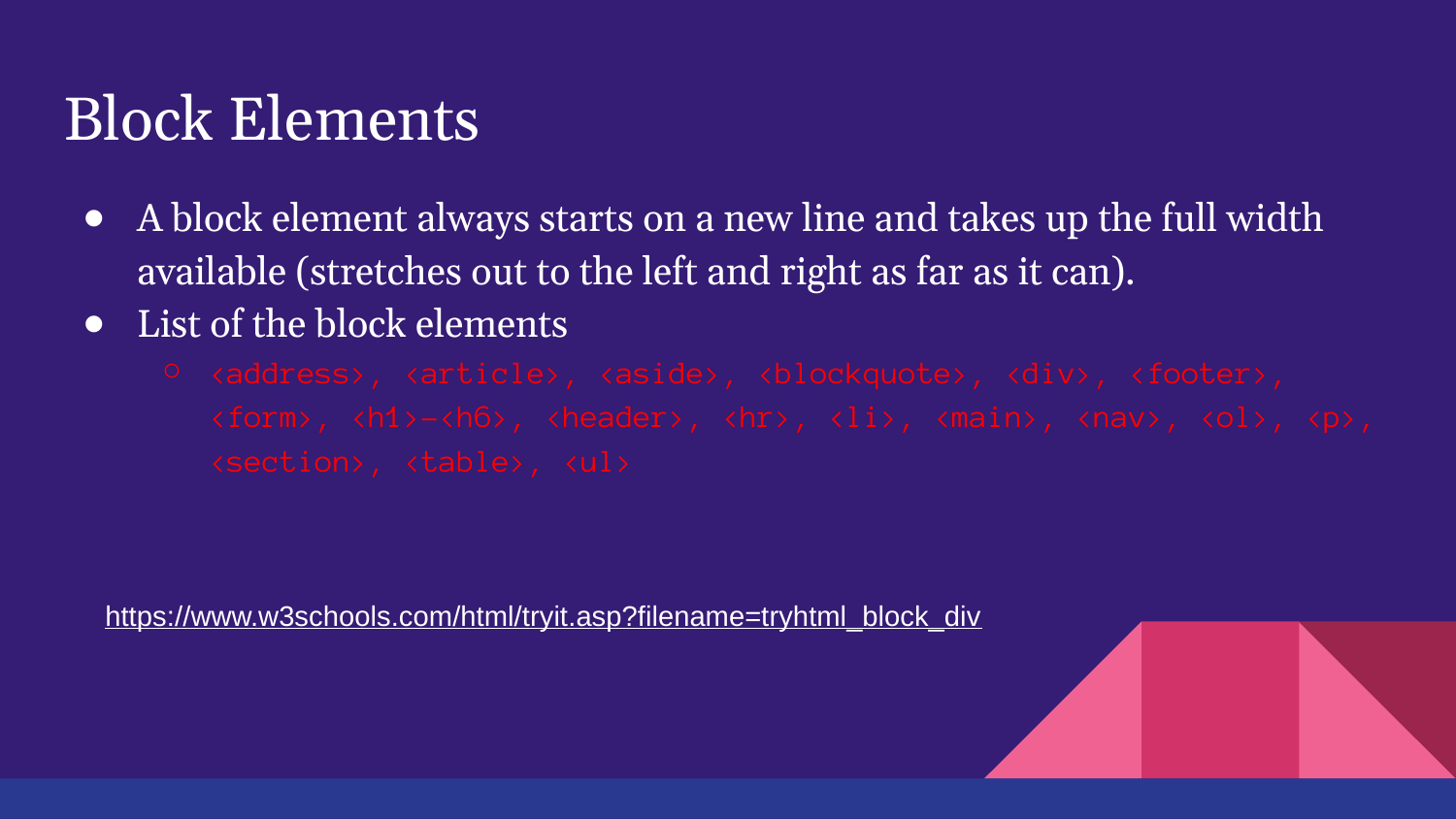

# Block Elements
A block element always starts on a new line and takes up the full width available (stretches out to the left and right as far as it can).
List of the block elements
<address>, <article>, <aside>, <blockquote>, <div>, <footer>, <form>, <h1>-<h6>, <header>, <hr>, <li>, <main>, <nav>, <ol>, <p>, <section>, <table>, <ul>
https://www.w3schools.com/html/tryit.asp?filename=tryhtml_block_div